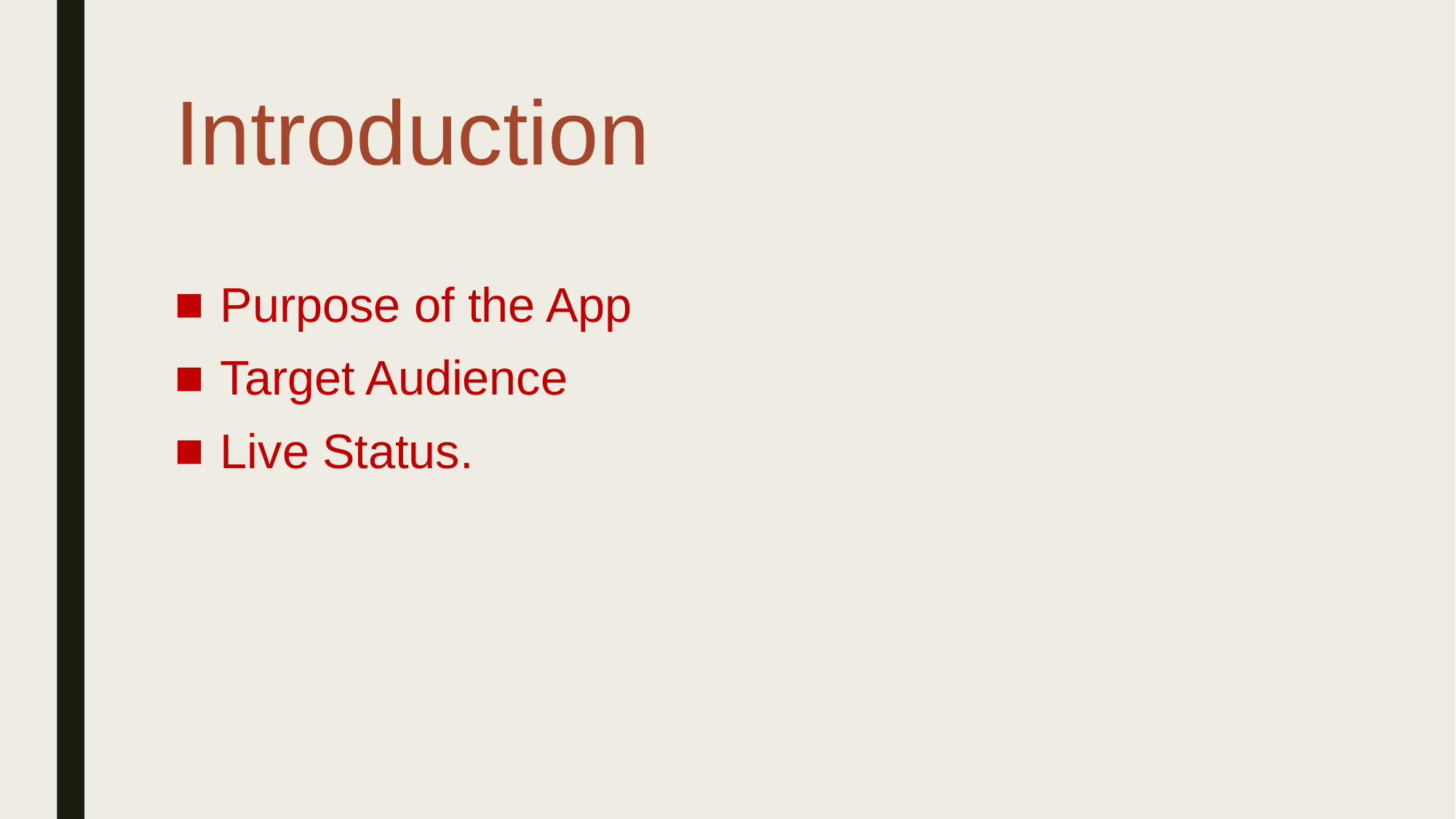

# Introduction
Purpose of the App
Target Audience
Live Status.